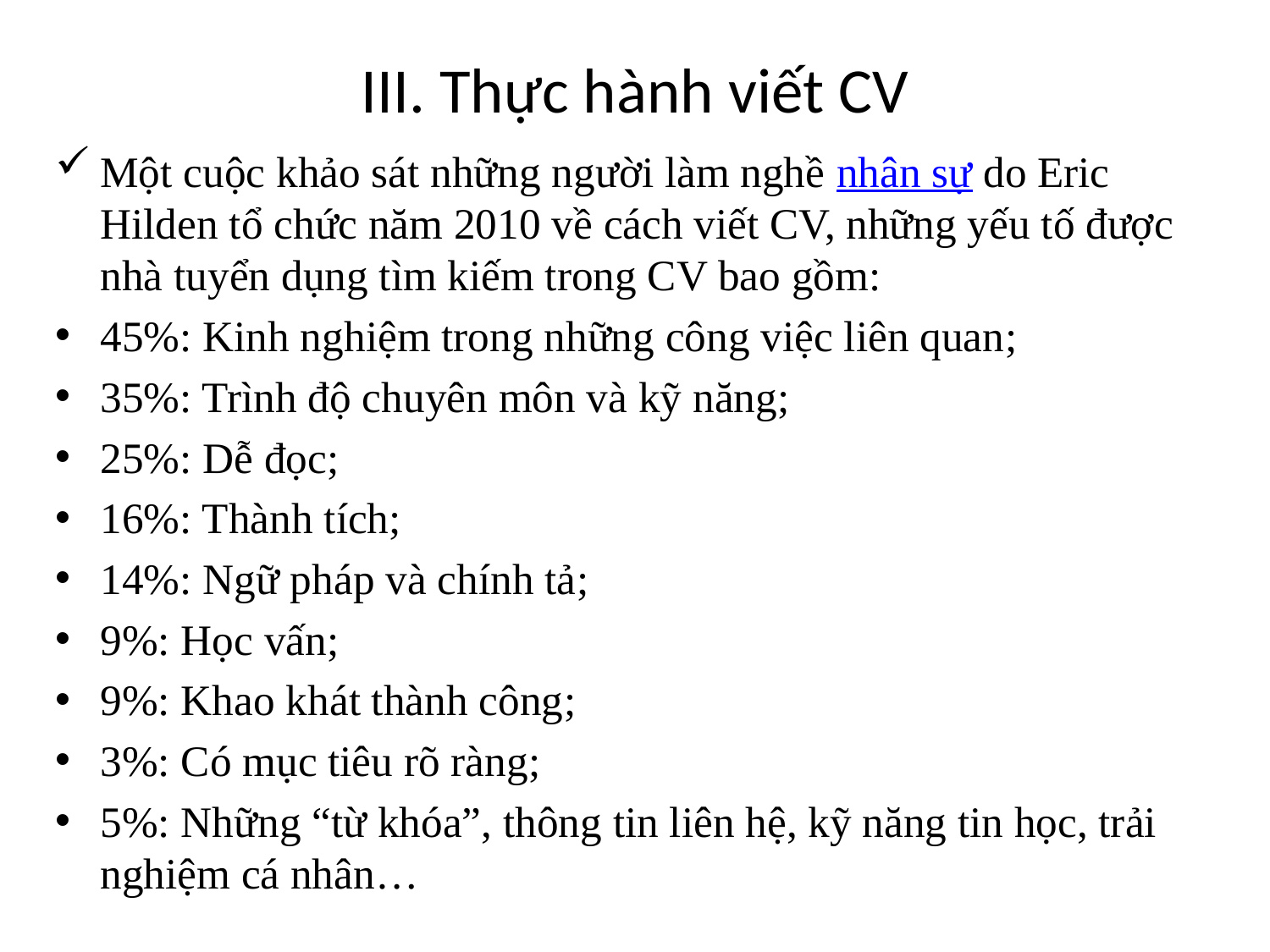

# III. Thực hành viết CV
Một cuộc khảo sát những người làm nghề nhân sự do Eric Hilden tổ chức năm 2010 về cách viết CV, những yếu tố được nhà tuyển dụng tìm kiếm trong CV bao gồm:
45%: Kinh nghiệm trong những công việc liên quan;
35%: Trình độ chuyên môn và kỹ năng;
25%: Dễ đọc;
16%: Thành tích;
14%: Ngữ pháp và chính tả;
9%: Học vấn;
9%: Khao khát thành công;
3%: Có mục tiêu rõ ràng;
5%: Những “từ khóa”, thông tin liên hệ, kỹ năng tin học, trải nghiệm cá nhân…